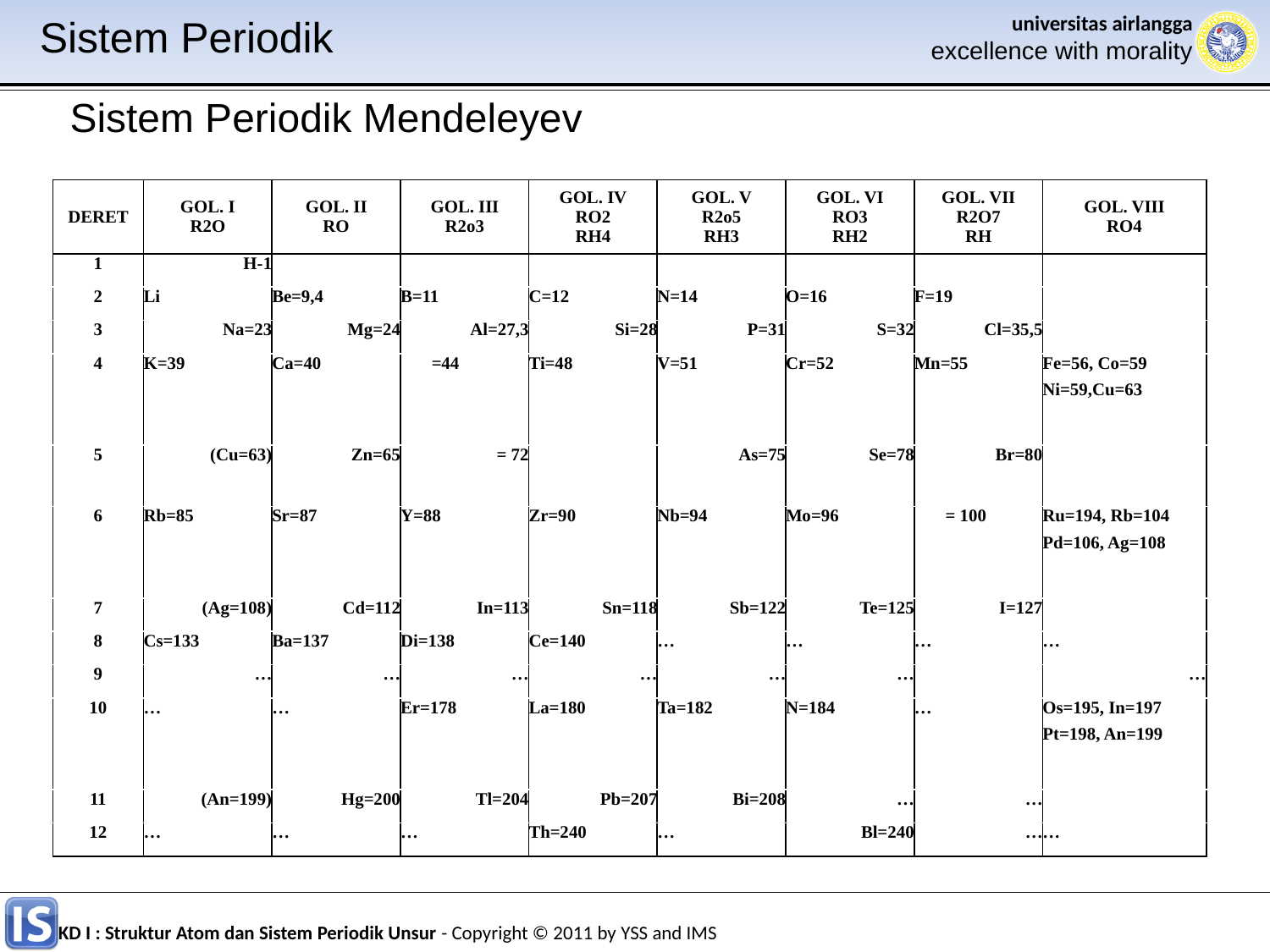

Sistem Periodik
Sistem Periodik Mendeleyev
| DERET | GOL. I R2O | GOL. II RO | GOL. III R2o3 | GOL. IV RO2 RH4 | GOL. V R2o5 RH3 | GOL. VI RO3 RH2 | GOL. VII R2O7 RH | GOL. VIII RO4 |
| --- | --- | --- | --- | --- | --- | --- | --- | --- |
| 1 | H-1 |  |  |  |  |  |  |  |
| 2 | Li | Be=9,4 | B=11 | C=12 | N=14 | O=16 | F=19 |  |
| 3 | Na=23 | Mg=24 | Al=27,3 | Si=28 | P=31 | S=32 | Cl=35,5 |  |
| 4 | K=39 | Ca=40 | =44 | Ti=48 | V=51 | Cr=52 | Mn=55 | Fe=56, Co=59 Ni=59,Cu=63 |
| 5 | (Cu=63) | Zn=65 | = 72 |  | As=75 | Se=78 | Br=80 |  |
| 6 | Rb=85 | Sr=87 | Y=88 | Zr=90 | Nb=94 | Mo=96 | = 100 | Ru=194, Rb=104 Pd=106, Ag=108 |
| 7 | (Ag=108) | Cd=112 | In=113 | Sn=118 | Sb=122 | Te=125 | I=127 |  |
| 8 | Cs=133 | Ba=137 | Di=138 | Ce=140 | … | … | … | … |
| 9 | … | … | … | … | … | … |  | … |
| 10 | … | … | Er=178 | La=180 | Ta=182 | N=184 | … | Os=195, In=197 Pt=198, An=199 |
| 11 | (An=199) | Hg=200 | Tl=204 | Pb=207 | Bi=208 | … | … |  |
| 12 | … | … | … | Th=240 | … | Bl=240 | … | … |
36